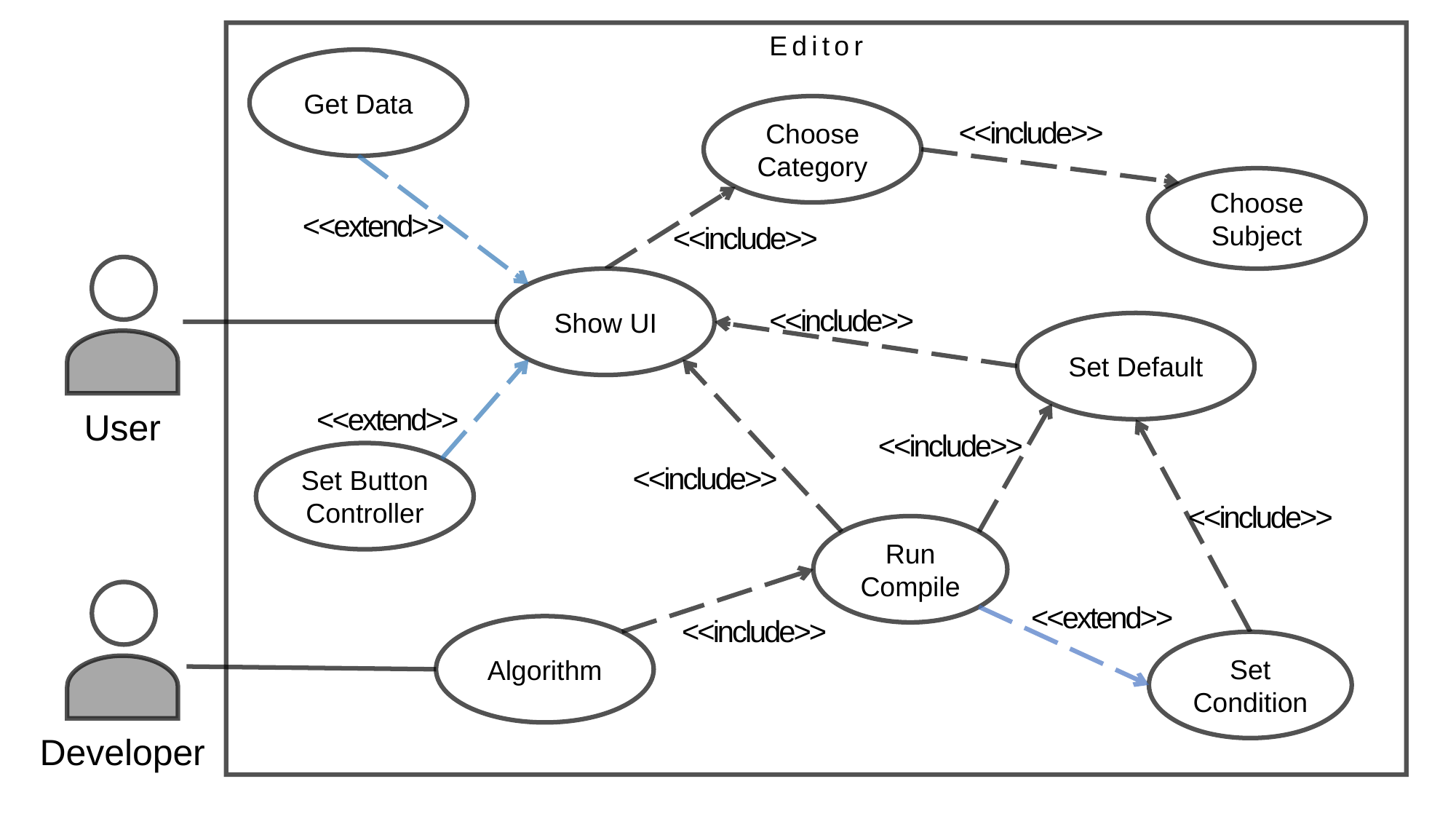

Editor
Get Data
Choose
Category
<<include>>
Choose Subject
<<extend>>
<<include>>

User
Show UI
<<include>>
Set Default
<<extend>>
<<include>>
Set Button Controller
<<include>>
<<include>>
Run Compile

Developer
<<extend>>
<<include>>
Algorithm
Set Condition